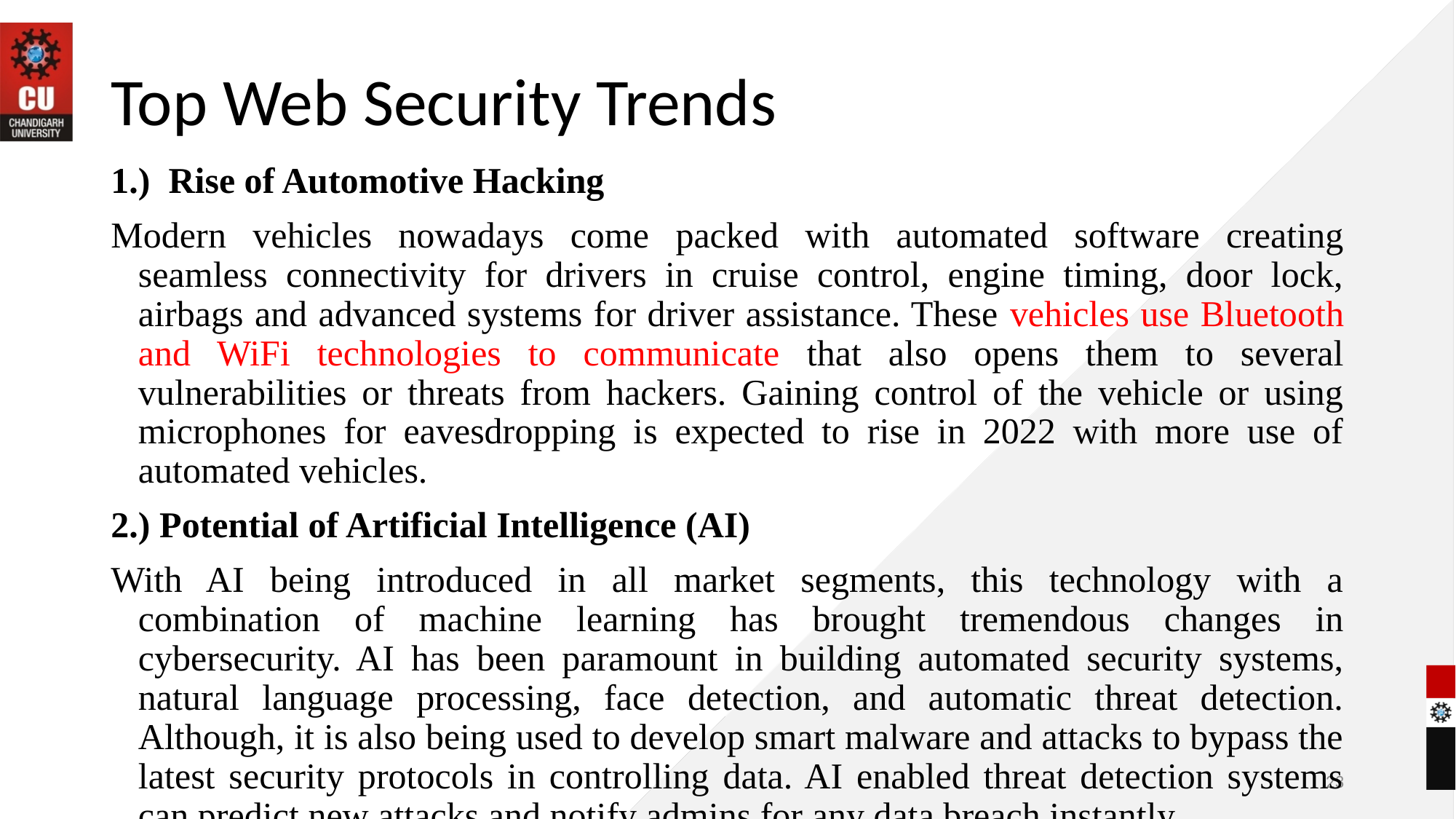

# Top Web Security Trends
1.)  Rise of Automotive Hacking
Modern vehicles nowadays come packed with automated software creating seamless connectivity for drivers in cruise control, engine timing, door lock, airbags and advanced systems for driver assistance. These vehicles use Bluetooth and WiFi technologies to communicate that also opens them to several vulnerabilities or threats from hackers. Gaining control of the vehicle or using microphones for eavesdropping is expected to rise in 2022 with more use of automated vehicles.
2.) Potential of Artificial Intelligence (AI)
With AI being introduced in all market segments, this technology with a combination of machine learning has brought tremendous changes in cybersecurity. AI has been paramount in building automated security systems, natural language processing, face detection, and automatic threat detection. Although, it is also being used to develop smart malware and attacks to bypass the latest security protocols in controlling data. AI enabled threat detection systems can predict new attacks and notify admins for any data breach instantly.

23